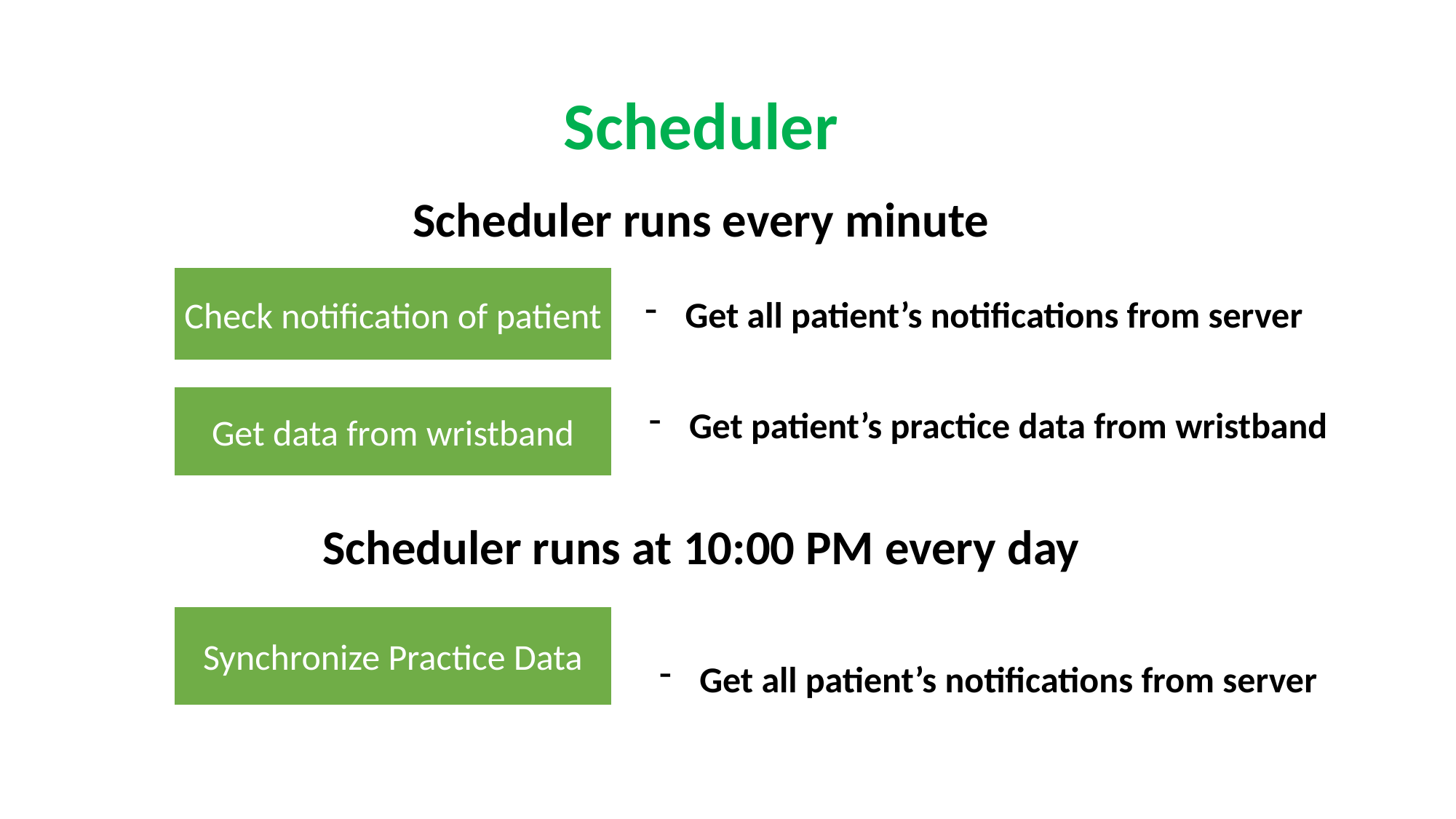

Scheduler
Scheduler runs every minute
Check notification of patient
Get all patient’s notifications from server

Get data from wristband
Get patient’s practice data from wristband
Scheduler runs at 10:00 PM every day
Synchronize Practice Data
Get all patient’s notifications from server
6